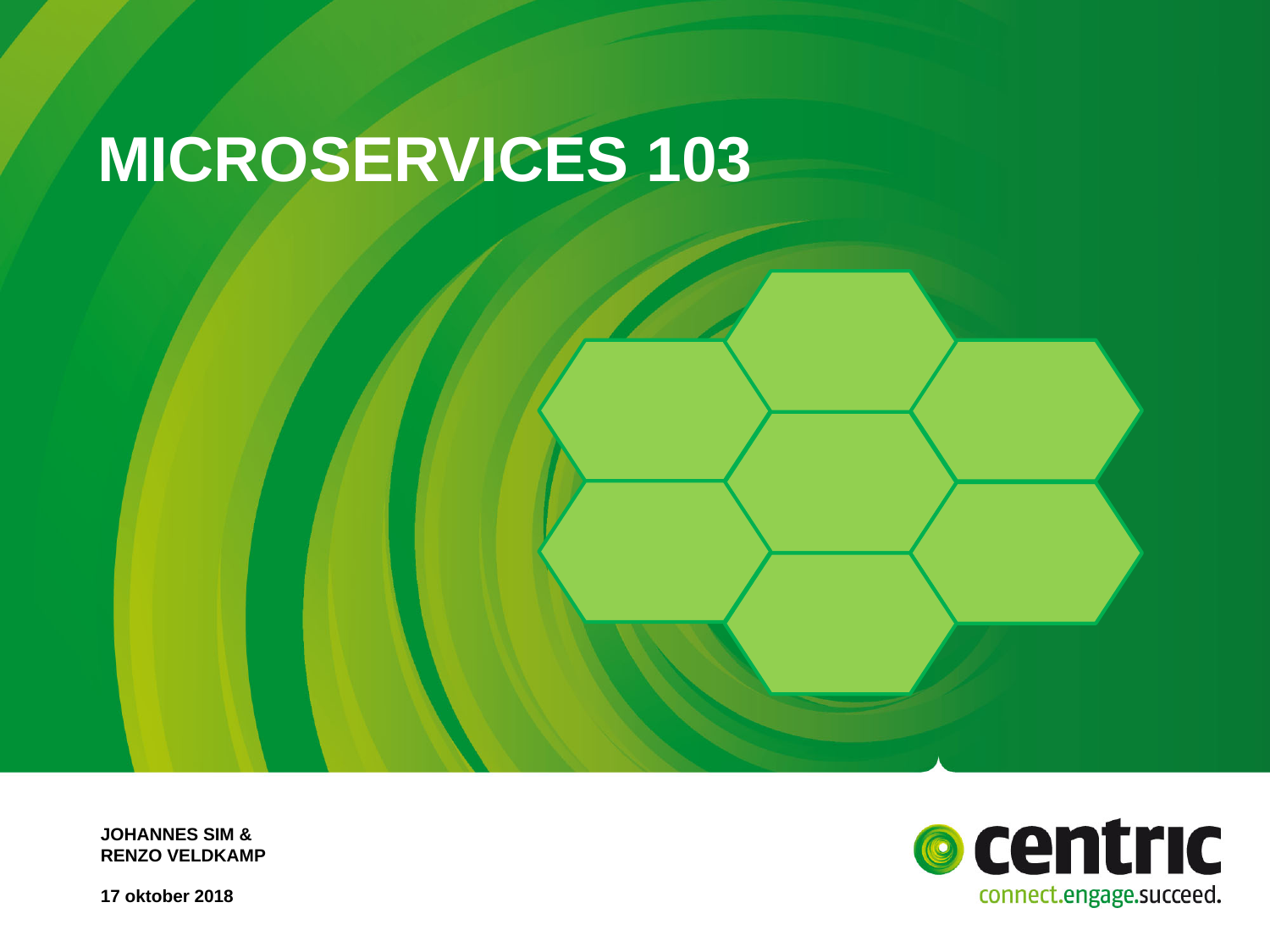

# Microservices 103

Johannes Sim &
Renzo veldkamp
17 oktober 2018